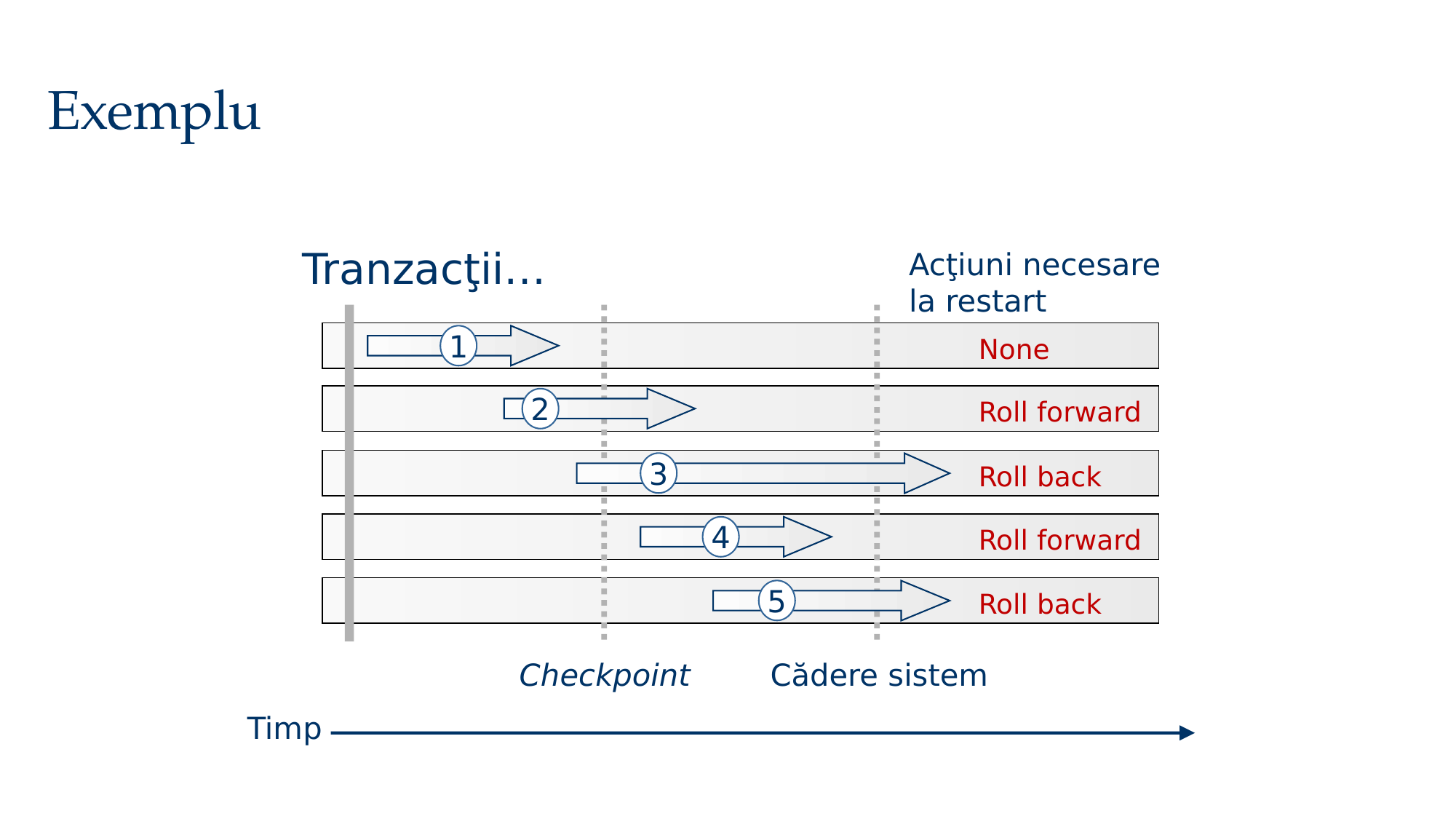

Exemplu
Tranzacţii…
Acţiuni necesare la restart

1
None

2
Roll forward

3

Roll back

4
Roll forward

5

Roll back
Checkpoint
Cădere sistem
Timp